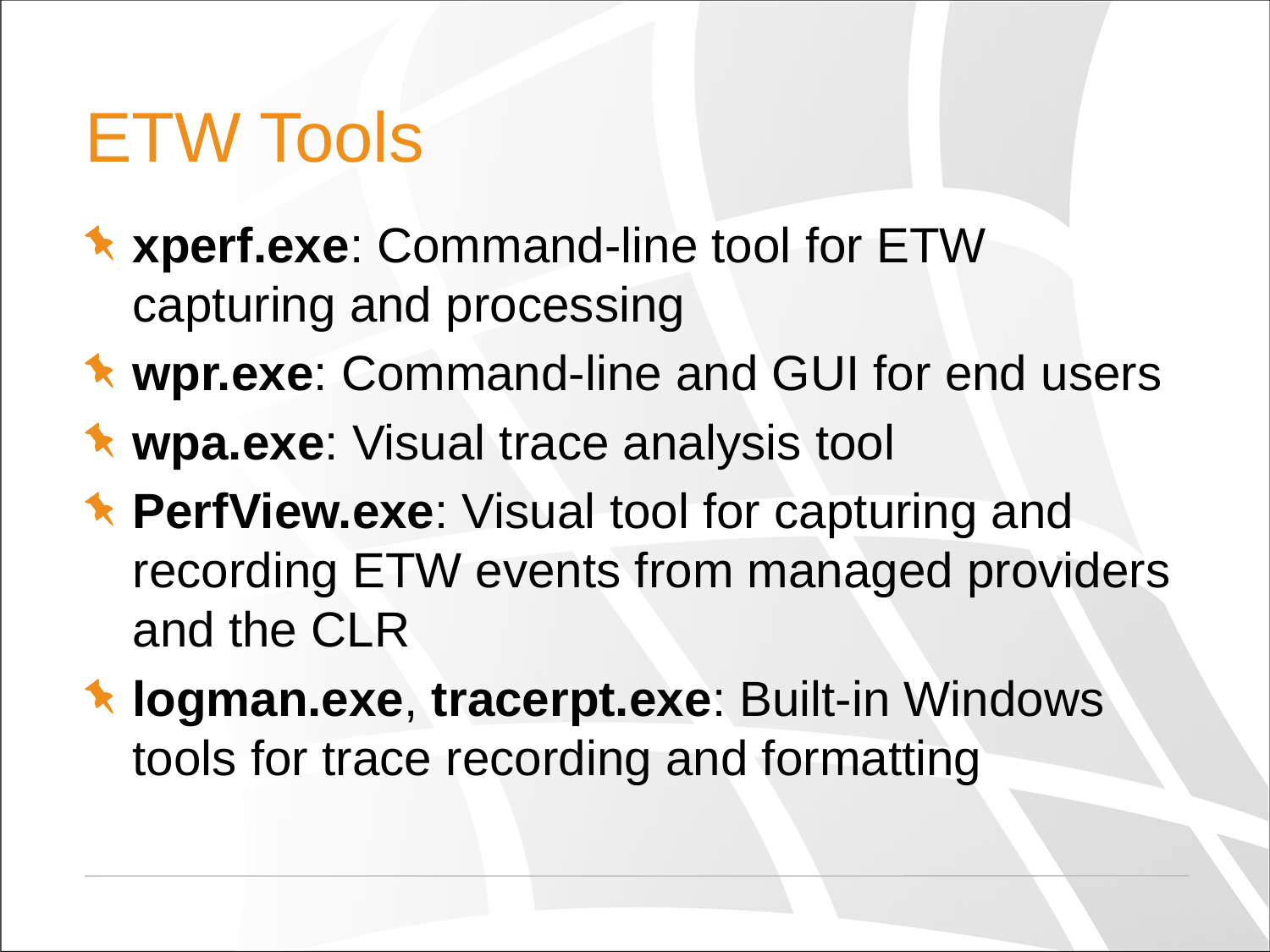

# ETW Tools
xperf.exe: Command-line tool for ETW capturing and processing
wpr.exe: Command-line and GUI for end users
wpa.exe: Visual trace analysis tool
PerfView.exe: Visual tool for capturing and recording ETW events from managed providers and the CLR
logman.exe, tracerpt.exe: Built-in Windows tools for trace recording and formatting